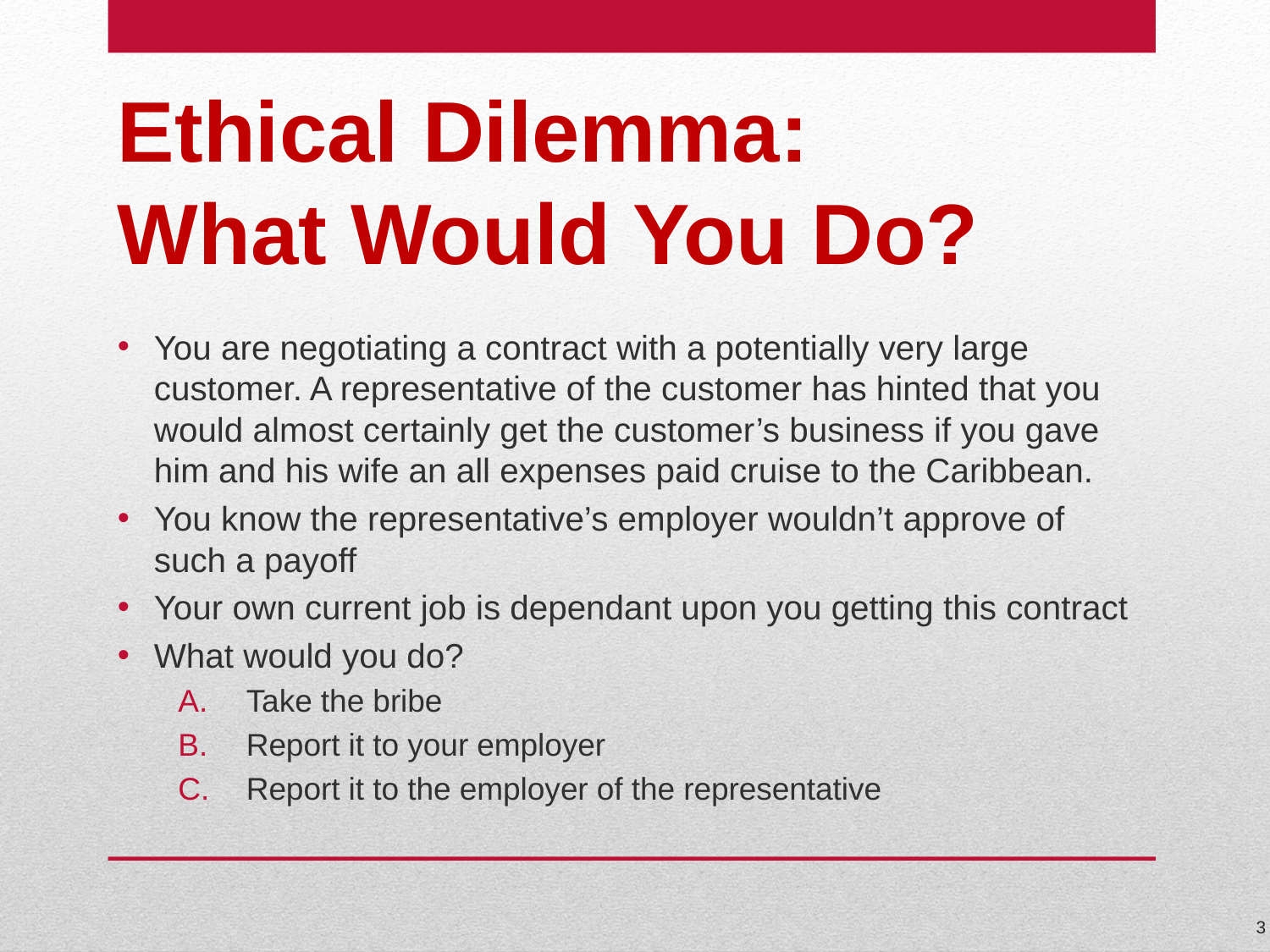

# Ethical Dilemma: What Would You Do?
You are negotiating a contract with a potentially very large customer. A representative of the customer has hinted that you would almost certainly get the customer’s business if you gave him and his wife an all expenses paid cruise to the Caribbean.
You know the representative’s employer wouldn’t approve of such a payoff
Your own current job is dependant upon you getting this contract
What would you do?
Take the bribe
Report it to your employer
Report it to the employer of the representative
3